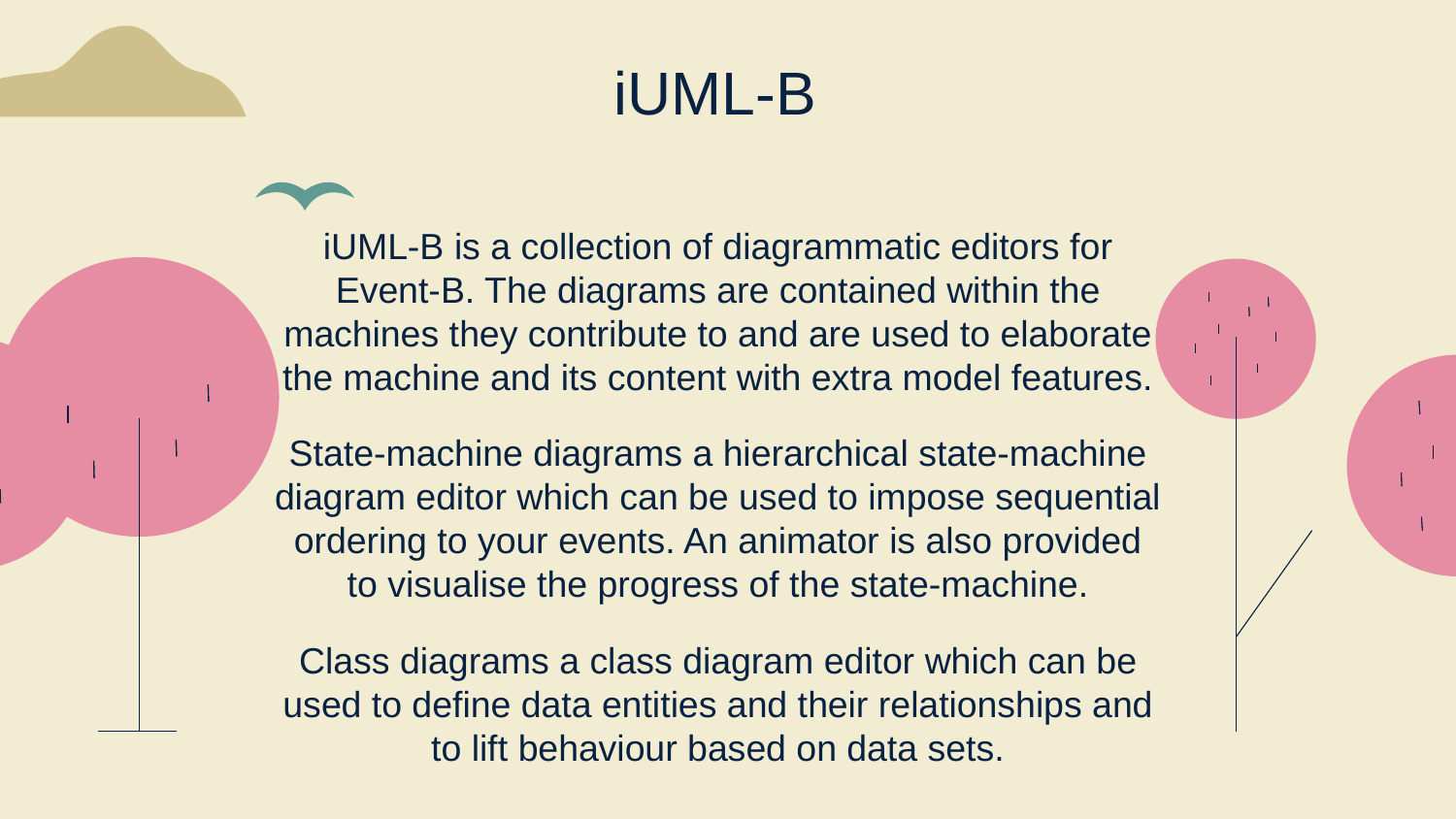

iUML-B
iUML-B is a collection of diagrammatic editors for Event-B. The diagrams are contained within the machines they contribute to and are used to elaborate the machine and its content with extra model features.
State-machine diagrams a hierarchical state-machine diagram editor which can be used to impose sequential ordering to your events. An animator is also provided to visualise the progress of the state-machine.
Class diagrams a class diagram editor which can be used to define data entities and their relationships and to lift behaviour based on data sets.